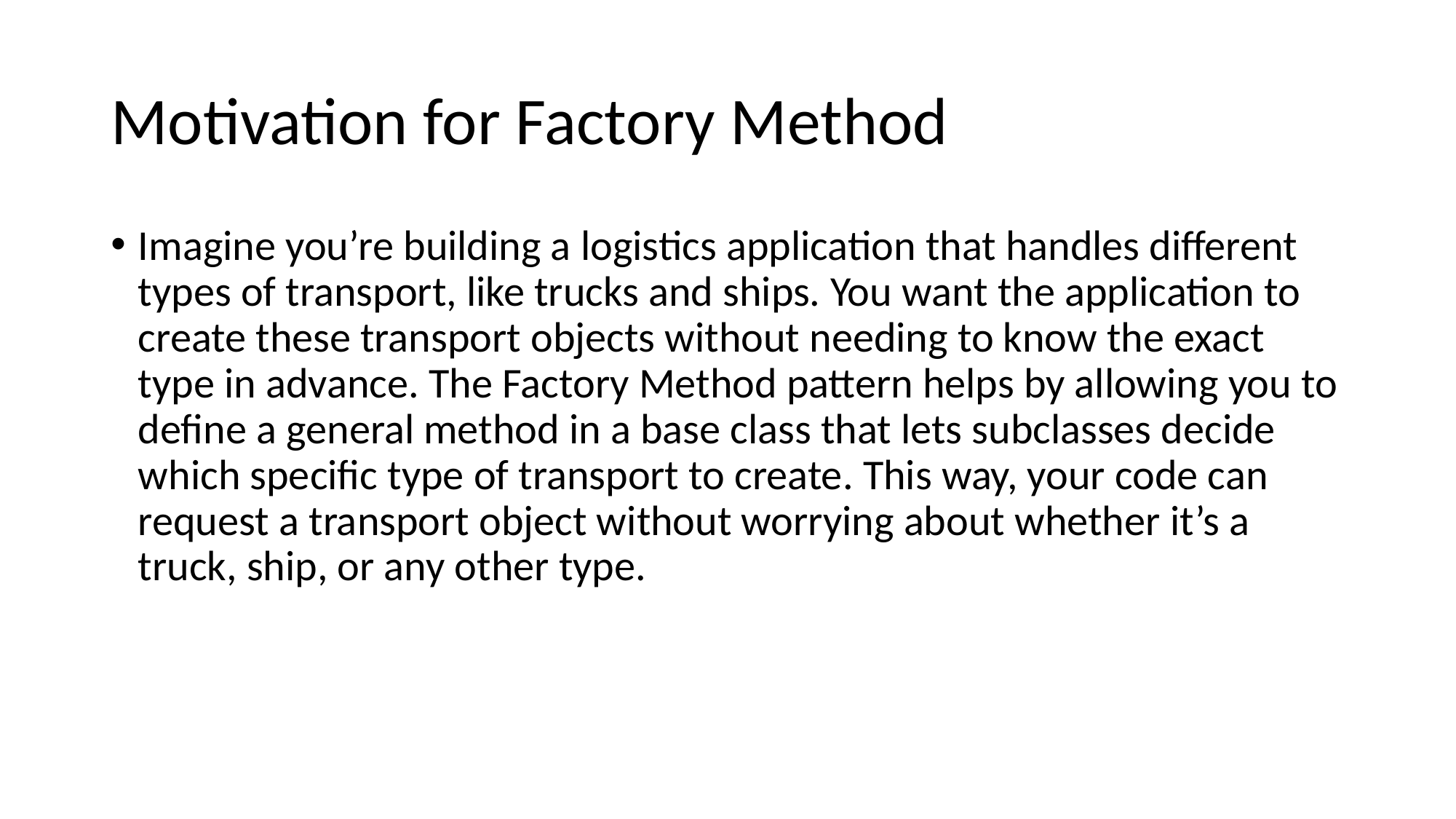

# Motivation for Factory Method
Imagine you’re building a logistics application that handles different types of transport, like trucks and ships. You want the application to create these transport objects without needing to know the exact type in advance. The Factory Method pattern helps by allowing you to define a general method in a base class that lets subclasses decide which specific type of transport to create. This way, your code can request a transport object without worrying about whether it’s a truck, ship, or any other type.